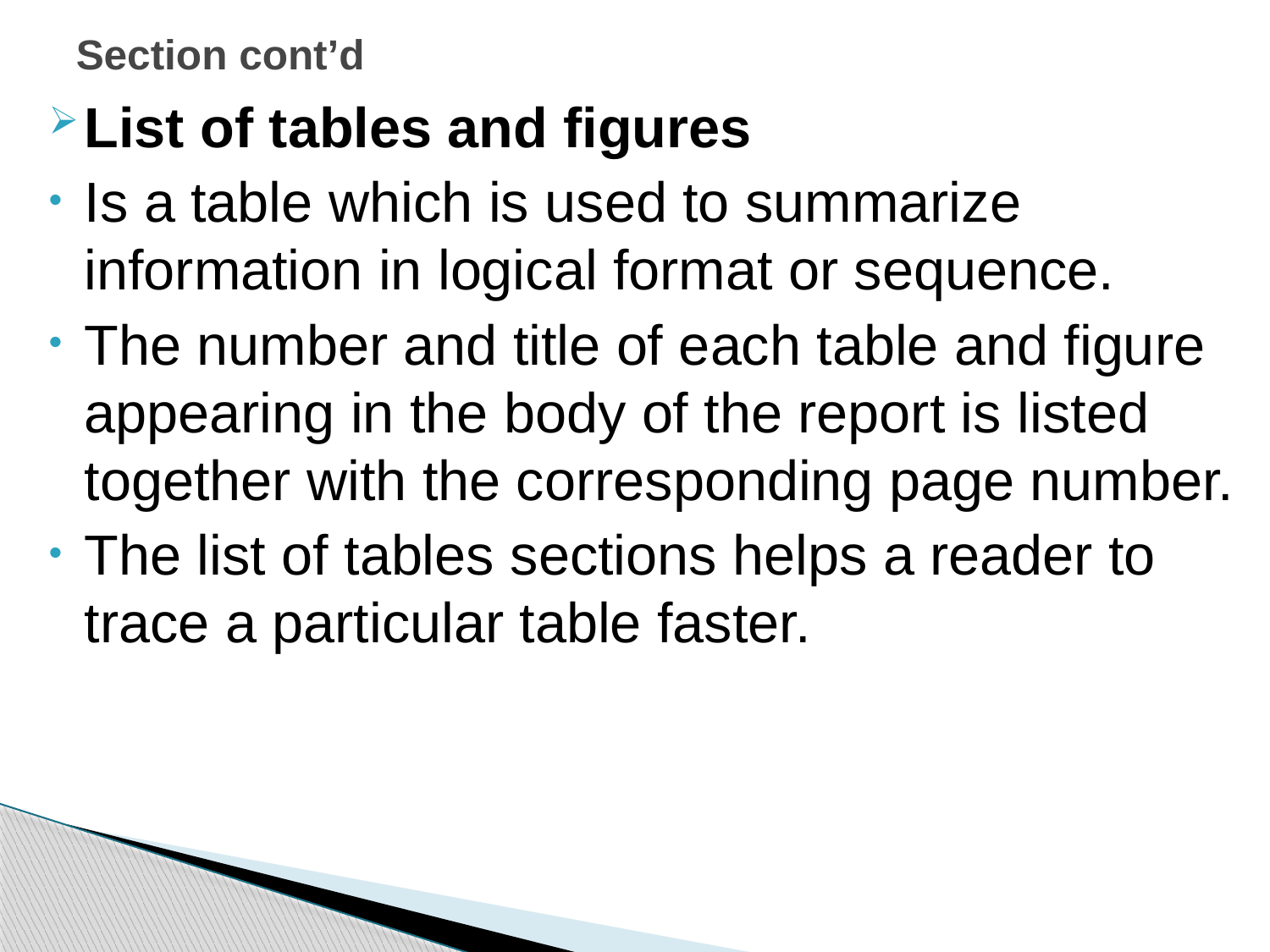

# Section cont’d
List of tables and figures
Is a table which is used to summarize information in logical format or sequence.
The number and title of each table and figure appearing in the body of the report is listed together with the corresponding page number.
The list of tables sections helps a reader to trace a particular table faster.